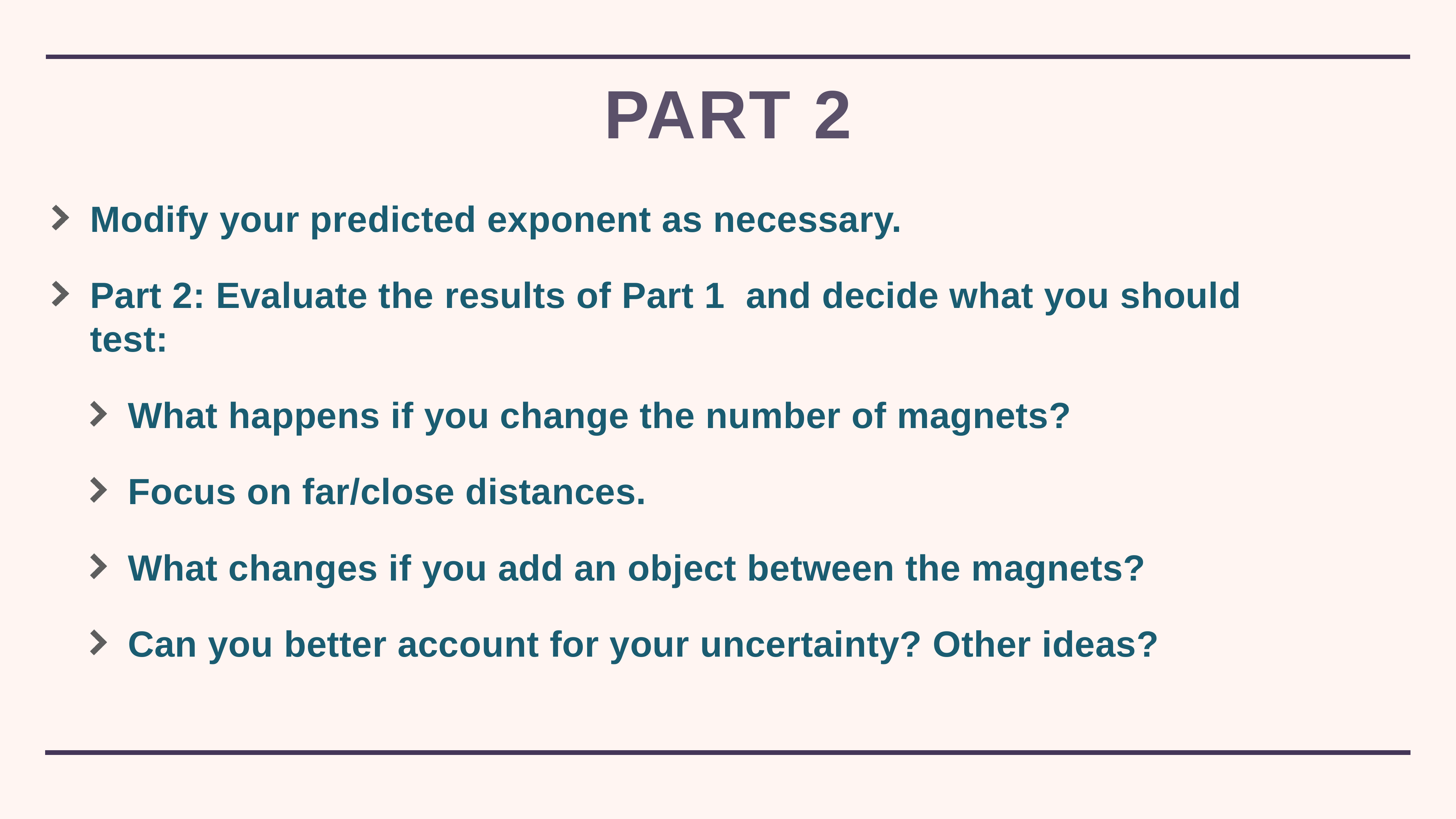

# Part 2
Modify your predicted exponent as necessary.
Part 2: Evaluate the results of Part 1  and decide what you should test:
What happens if you change the number of magnets?
Focus on far/close distances.
What changes if you add an object between the magnets?
Can you better account for your uncertainty? Other ideas?